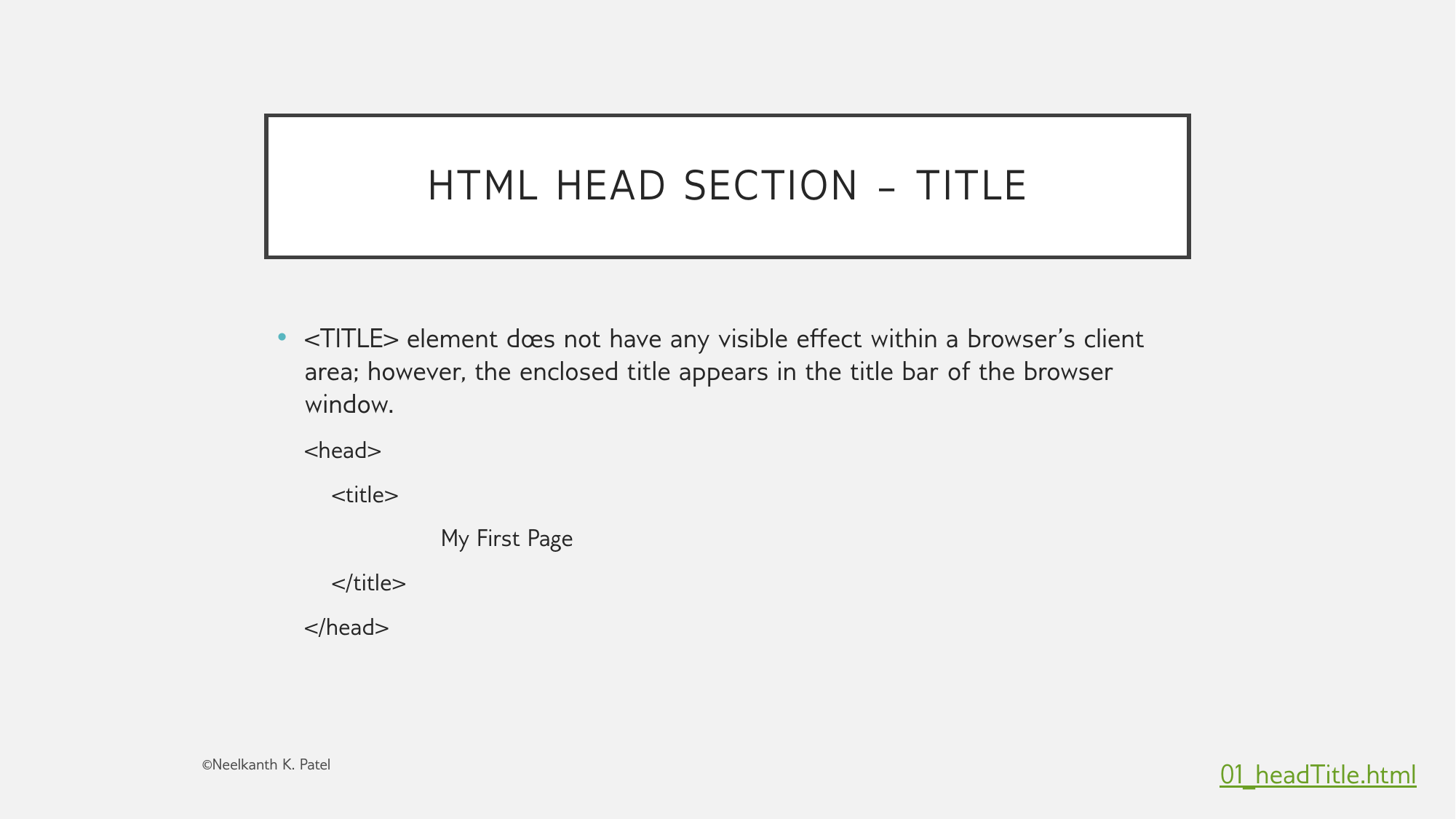

# HTML HEAD SECTION – Title
<TITLE> element does not have any visible effect within a browser’s client area; however, the enclosed title appears in the title bar of the browser window.
<head>
<title>
	My First Page
</title>
</head>
©Neelkanth K. Patel
01_headTitle.html